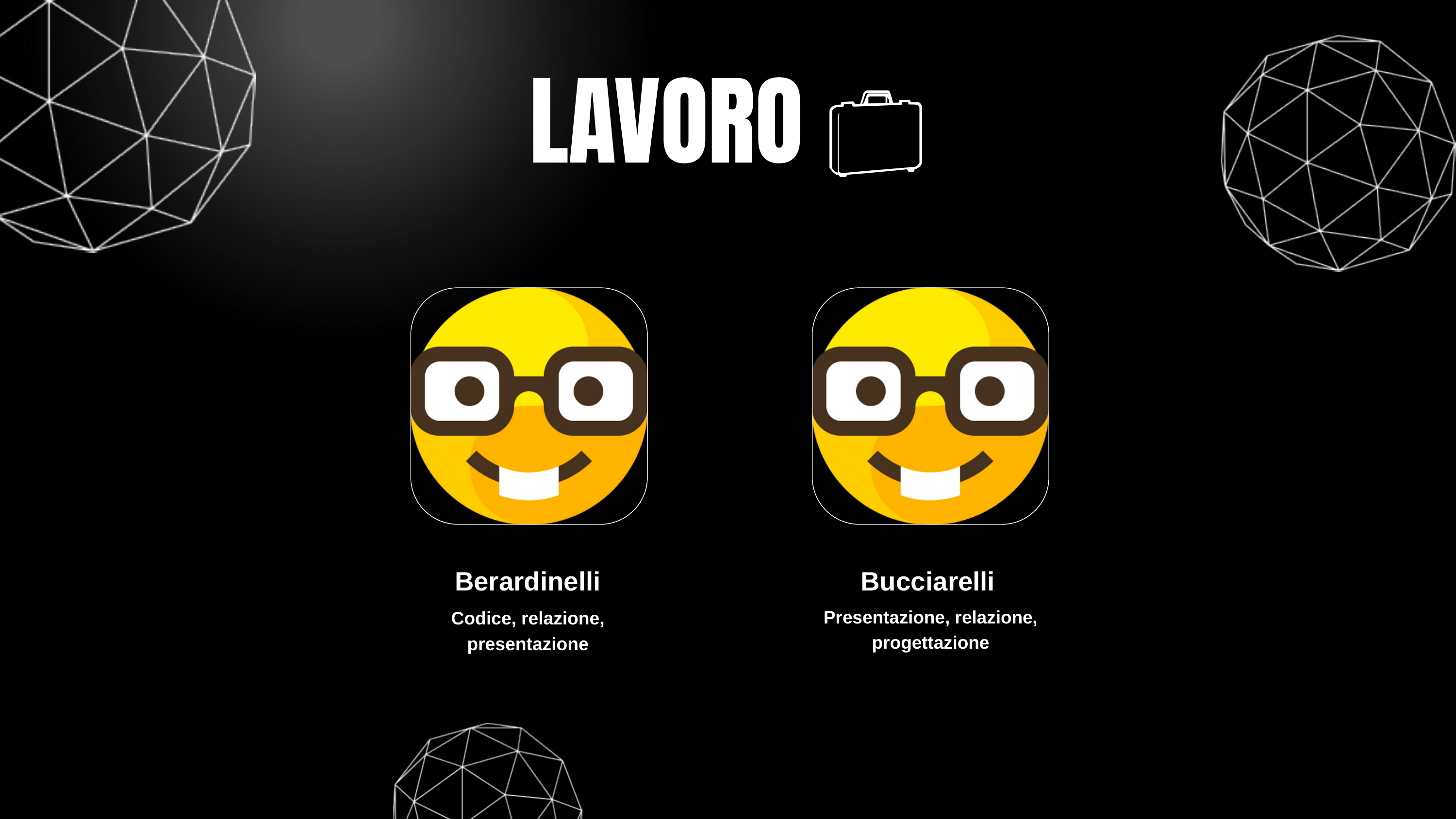

LAVORO 💼

Berardinelli
Bucciarelli
Presentazione, relazione, progettazione
Codice, relazione, presentazione